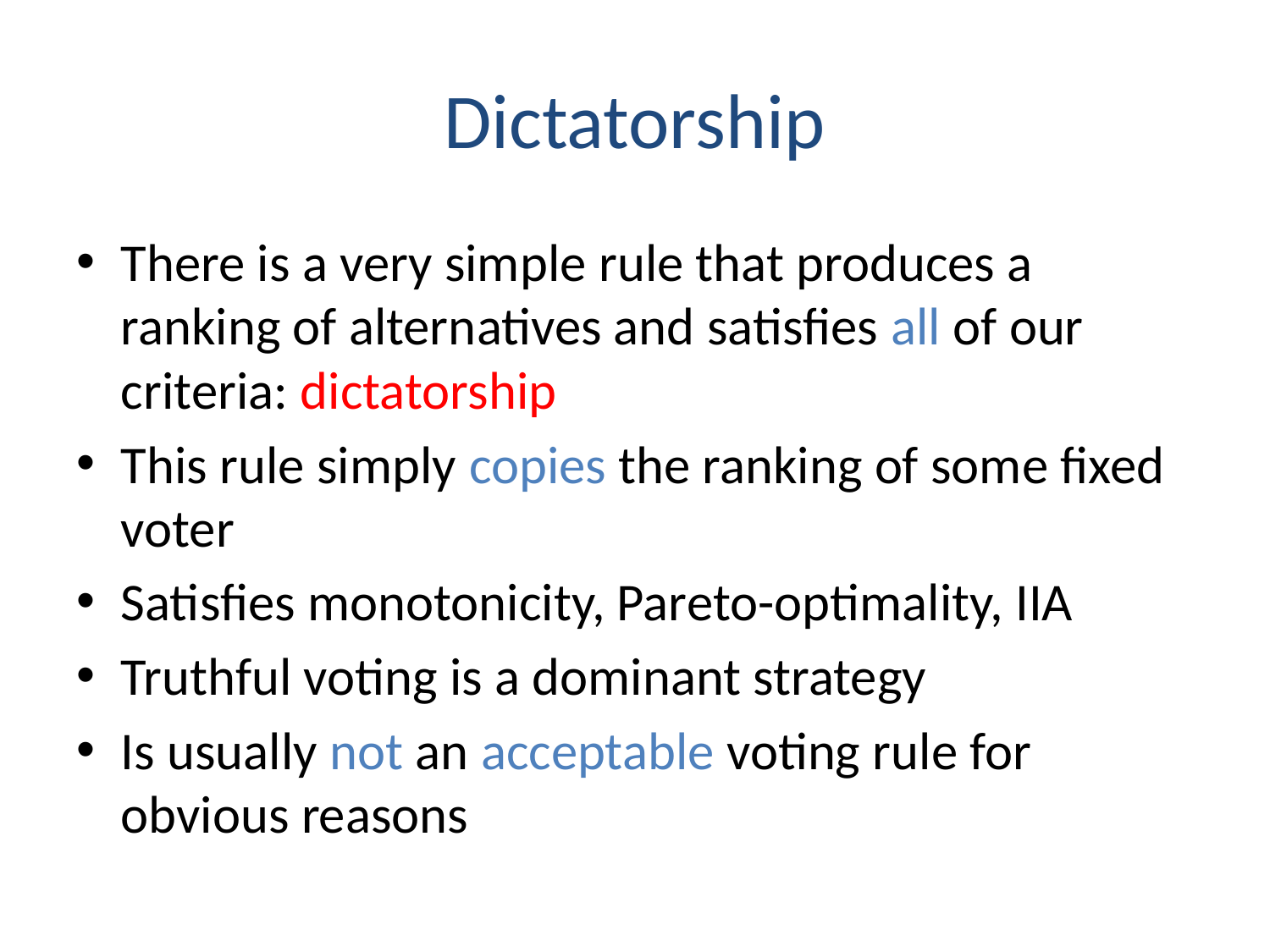

# Dictatorship
There is a very simple rule that produces a ranking of alternatives and satisfies all of our criteria: dictatorship
This rule simply copies the ranking of some fixed voter
Satisfies monotonicity, Pareto-optimality, IIA
Truthful voting is a dominant strategy
Is usually not an acceptable voting rule for obvious reasons